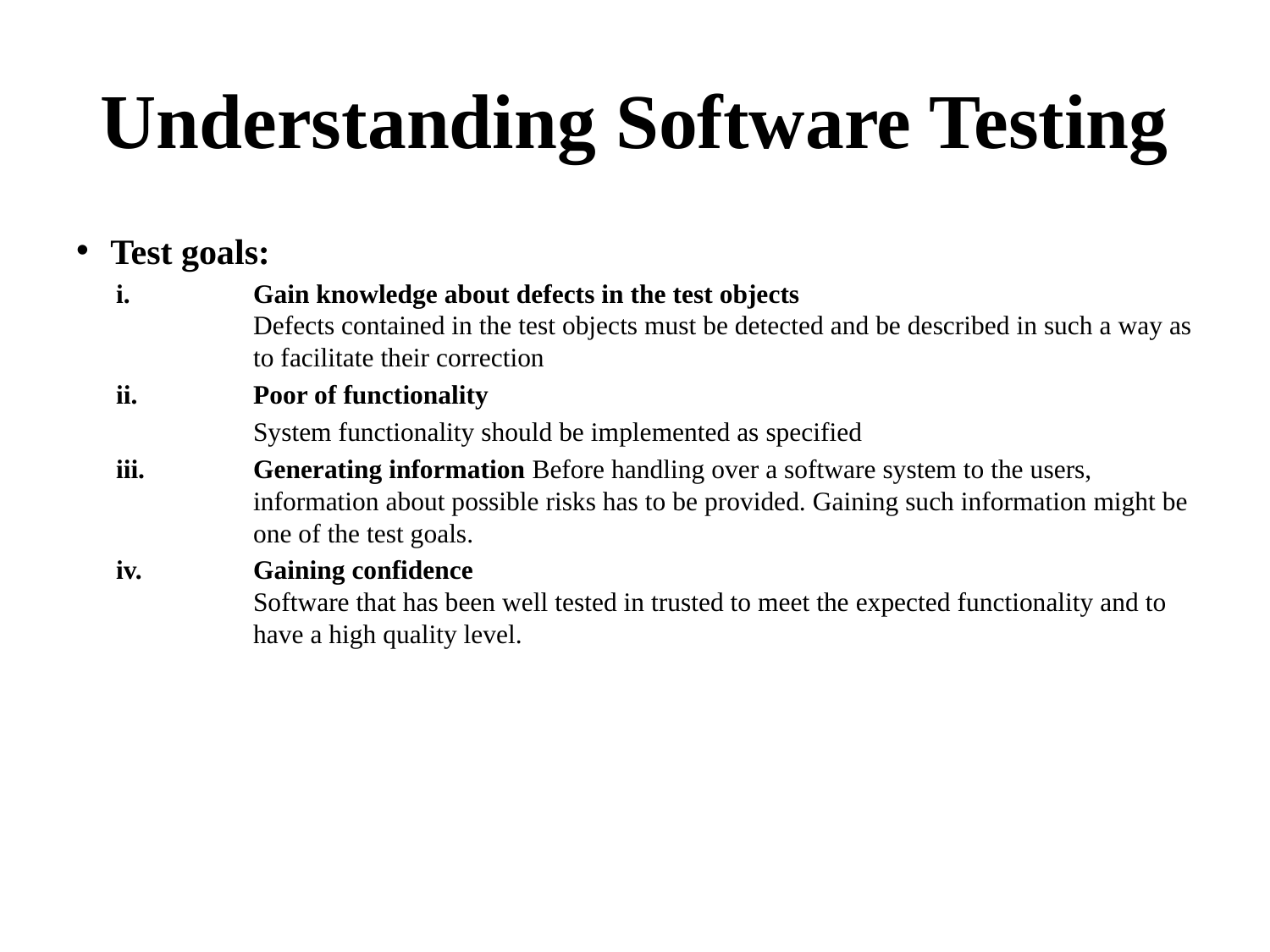

# Understanding Software Testing
Test goals:
Gain knowledge about defects in the test objects
Defects contained in the test objects must be detected and be described in such a way as to facilitate their correction
Poor of functionality
	System functionality should be implemented as specified
Generating information Before handling over a software system to the users, information about possible risks has to be provided. Gaining such information might be one of the test goals.
Gaining confidence
Software that has been well tested in trusted to meet the expected functionality and to have a high quality level.